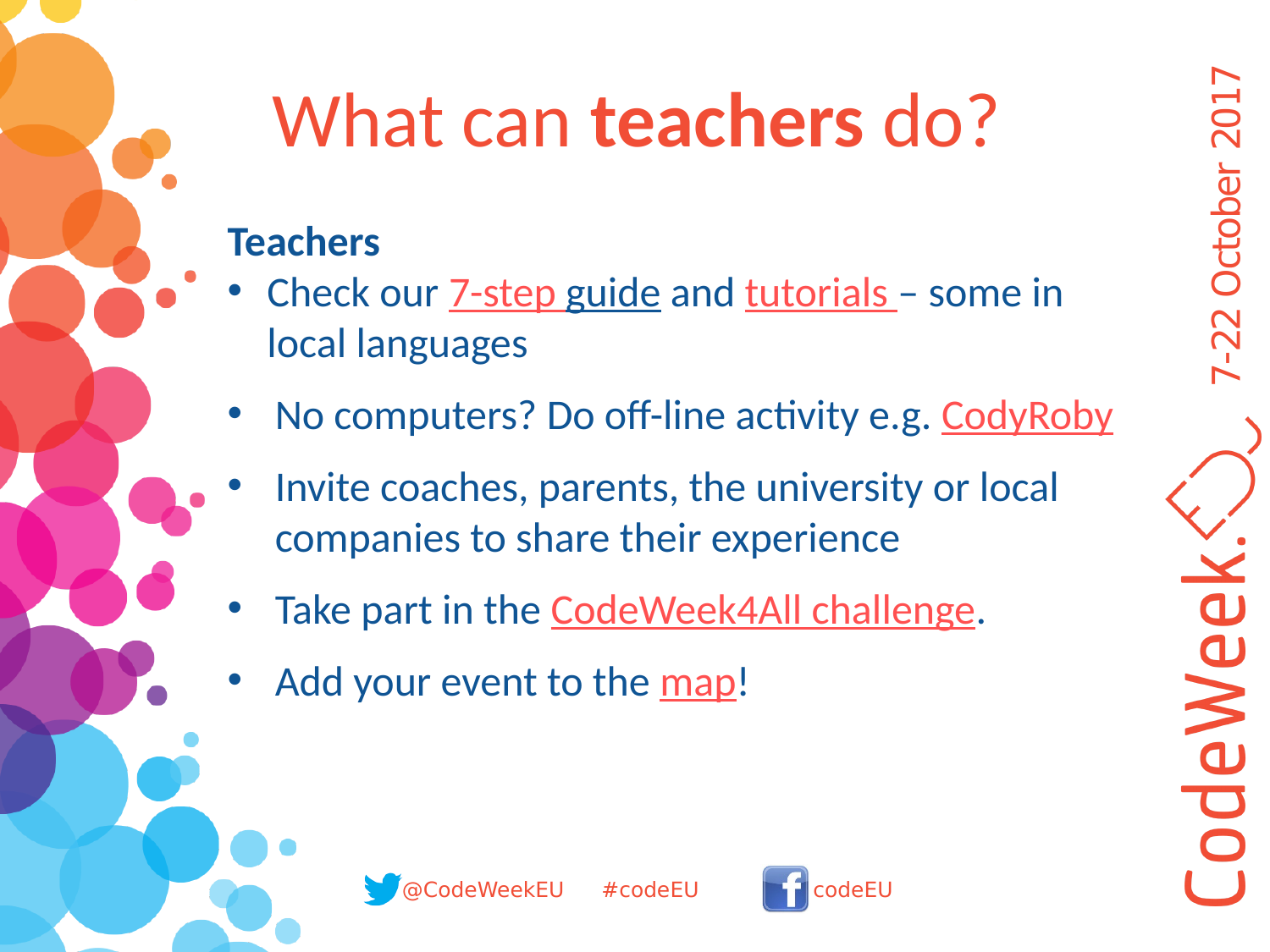

# What can teachers do?
Teachers
Check our 7-step guide and tutorials – some in local languages
No computers? Do off-line activity e.g. CodyRoby
Invite coaches, parents, the university or local companies to share their experience
Take part in the CodeWeek4All challenge.
Add your event to the map!